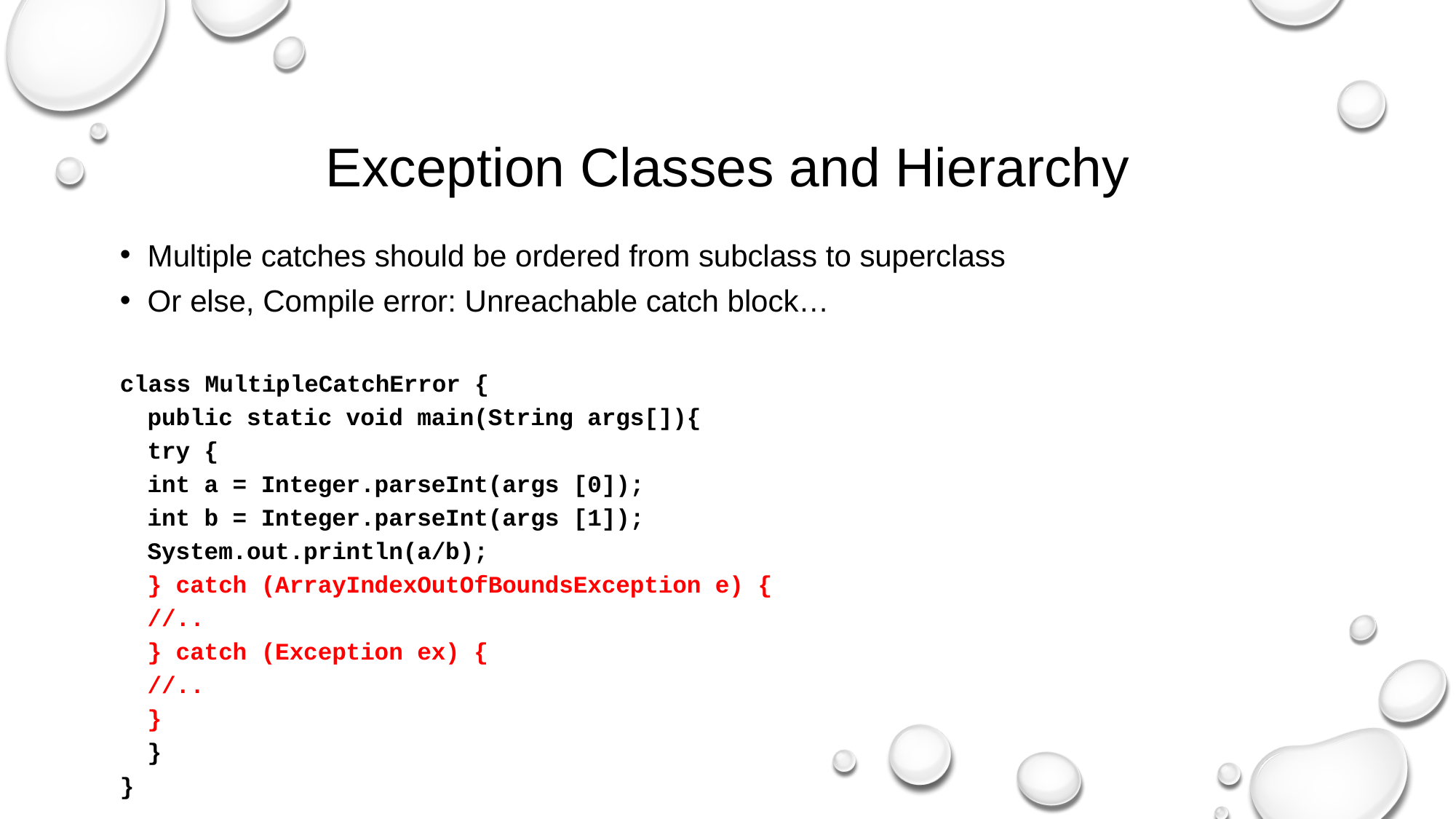

Exception Classes and Hierarchy
Multiple catches should be ordered from subclass to superclass
Or else, Compile error: Unreachable catch block…

class MultipleCatchError {
	public static void main(String args[]){
		try {
			int a = Integer.parseInt(args [0]);
			int b = Integer.parseInt(args [1]);
			System.out.println(a/b);
		} catch (ArrayIndexOutOfBoundsException e) {
			//..
		} catch (Exception ex) {
			//..
		}
	}
}